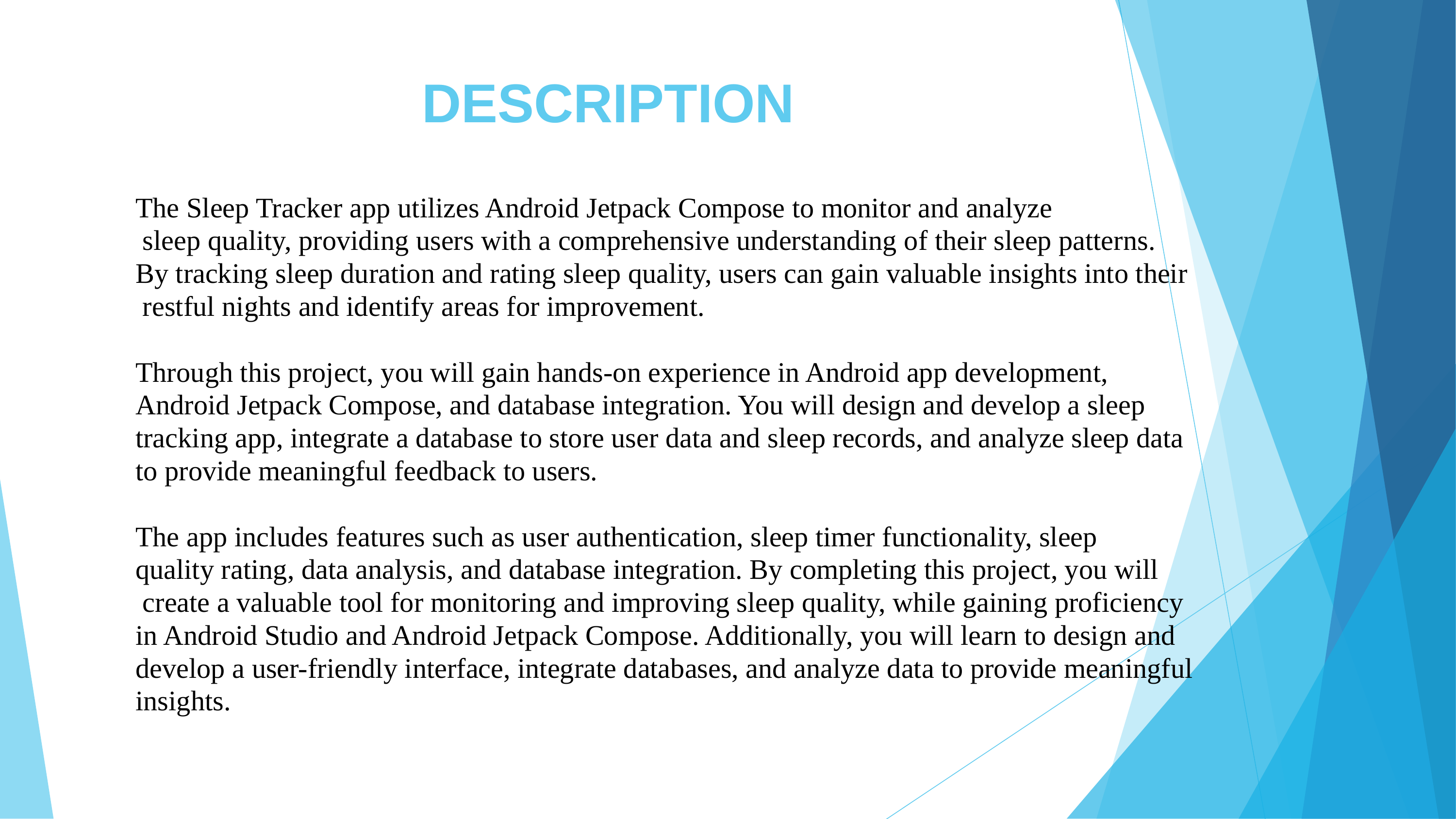

DESCRIPTION

The Sleep Tracker app utilizes Android Jetpack Compose to monitor and analyze
 sleep quality, providing users with a comprehensive understanding of their sleep patterns.
By tracking sleep duration and rating sleep quality, users can gain valuable insights into their
 restful nights and identify areas for improvement.

Through this project, you will gain hands-on experience in Android app development,
Android Jetpack Compose, and database integration. You will design and develop a sleep
tracking app, integrate a database to store user data and sleep records, and analyze sleep data
to provide meaningful feedback to users.

The app includes features such as user authentication, sleep timer functionality, sleep
quality rating, data analysis, and database integration. By completing this project, you will
 create a valuable tool for monitoring and improving sleep quality, while gaining proficiency
in Android Studio and Android Jetpack Compose. Additionally, you will learn to design and
develop a user-friendly interface, integrate databases, and analyze data to provide meaningful
insights.